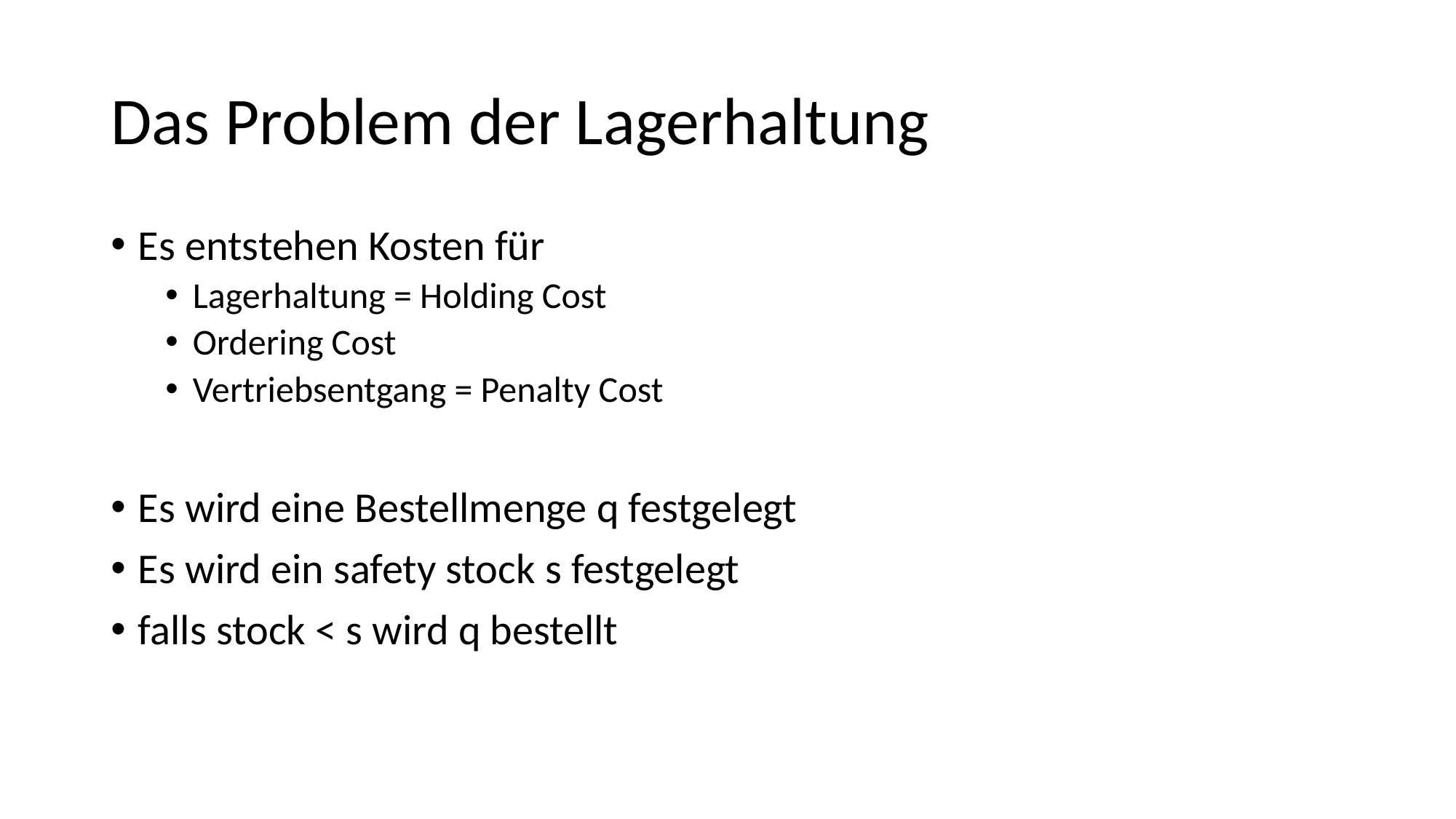

# Das Problem der Lagerhaltung
Es entstehen Kosten für
Lagerhaltung = Holding Cost
Ordering Cost
Vertriebsentgang = Penalty Cost

Es wird eine Bestellmenge q festgelegt
Es wird ein safety stock s festgelegt
falls stock < s wird q bestellt